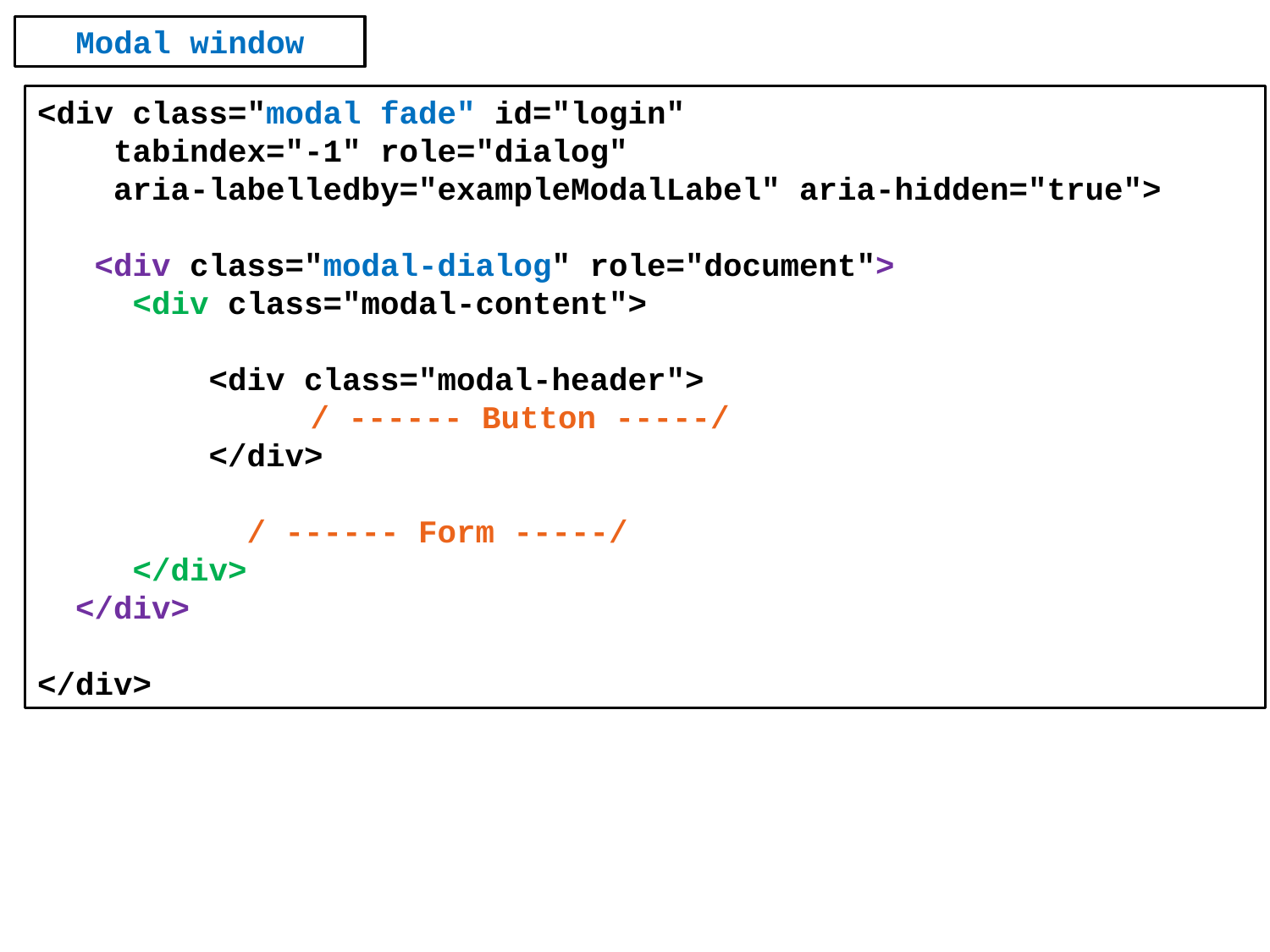

Modal window
<div class="modal fade" id="login"
    tabindex="-1" role="dialog"
    aria-labelledby="exampleModalLabel" aria-hidden="true">

   <div class="modal-dialog" role="document">
     <div class="modal-content">

         <div class="modal-header">
      		 / ------ Button -----/
         </div>

           / ------ Form -----/
     </div>
  </div>

</div>